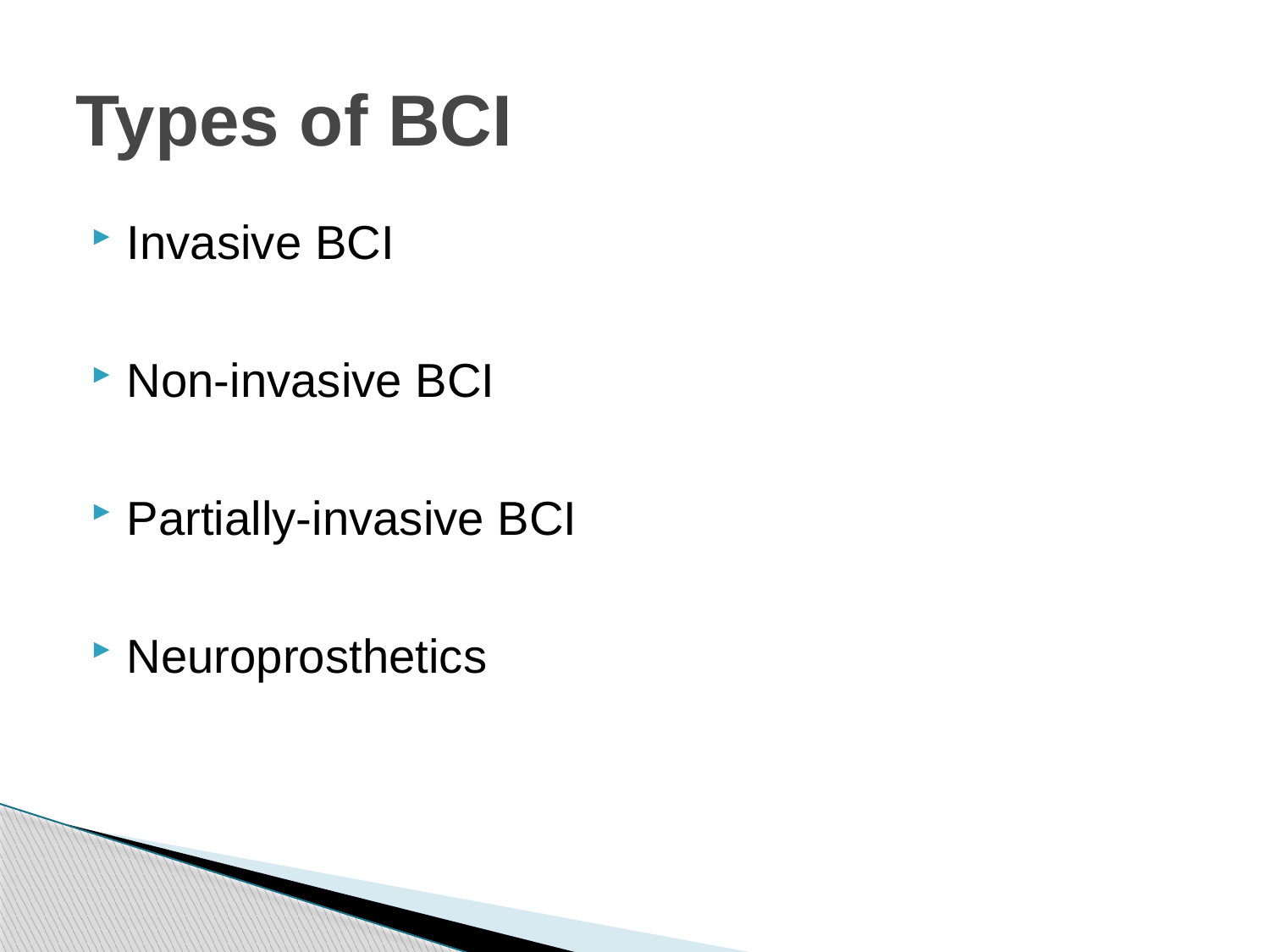

# Types of BCI
Invasive BCI

Non-invasive BCI

Partially-invasive BCI

Neuroprosthetics